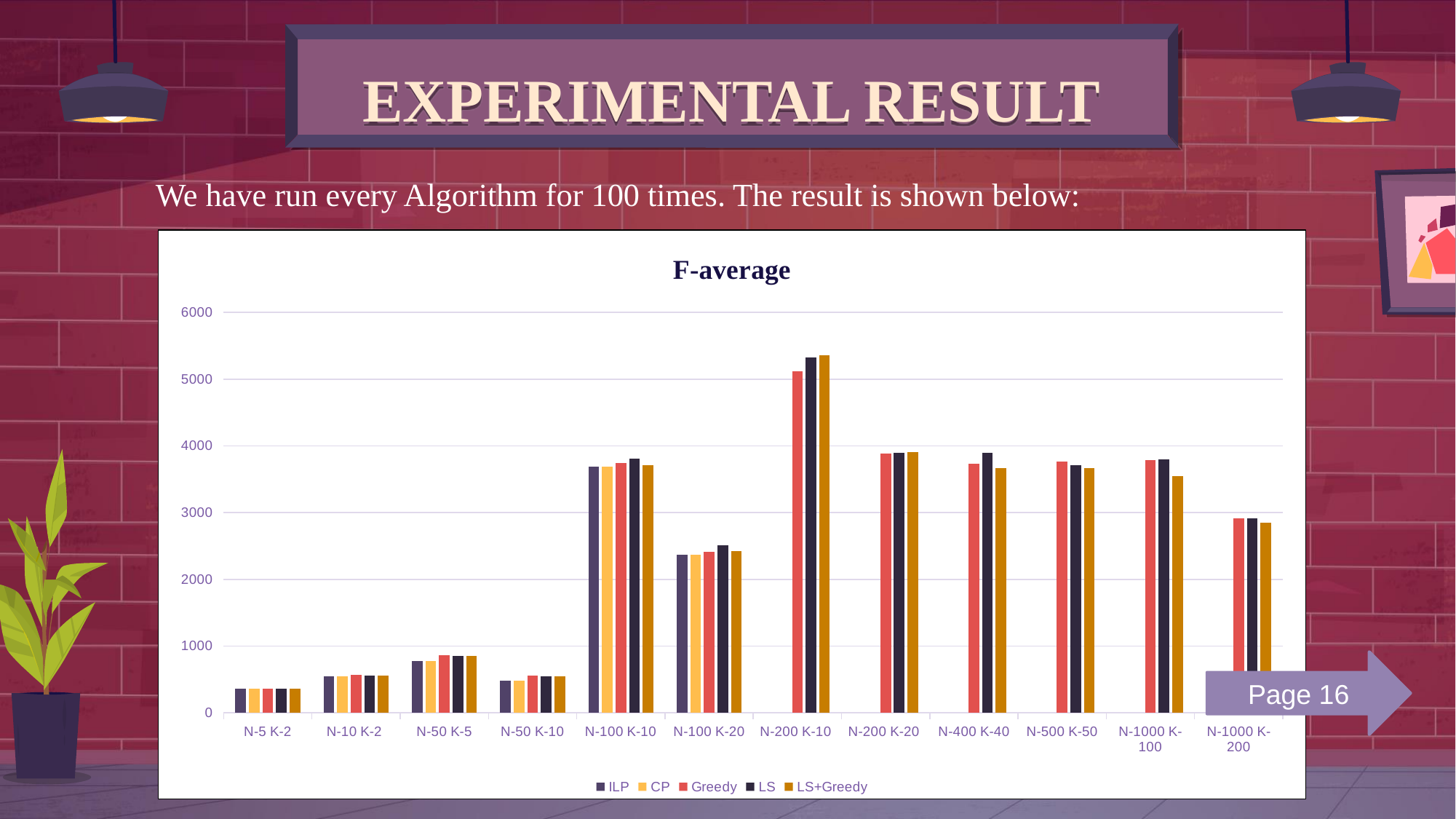

# EXPERIMENTAL RESULT
We have run every Algorithm for 100 times. The result is shown below:

### Chart: F-average

| Category | ILP | CP | Greedy | LS | LS+Greedy |
|---|---|---|---|---|---|
| N-5 K-2 | 360.0 | 360.0 | 360.8 | 360.0 | 360.0 |
| N-10 K-2  | 550.0 | 550.0 | 564.3 | 558.0 | 557.0 |
| N-50 K-5 | 772.0 | 772.0 | 864.1 | 852.1 | 854.2 |
| N-50 K-10 | 484.0 | 484.0 | 562.04 | 549.1 | 542.8 |
| N-100 K-10 | 3690.0 | 3690.0 | 3738.1 | 3811.1 | 3709.0 |
| N-100 K-20 | 2370.0 | 2370.0 | 2417.4 | 2515.0 | 2420.0 |
| N-200 K-10  | None | None | 5114.6 | 5328.89 | 5362.0 |
| N-200 K-20  | None | None | 3881.6 | 3898.0 | 3901.0 |
| N-400 K-40 | None | None | 3729.5 | 3891.2 | 3669.0 |
| N-500 K-50 | None | None | 3767.3 | 3712.2 | 3671.0 |
| N-1000 K-100 | None | None | 3783.8 | 3798.1 | 3550.0 |
| N-1000 K-200 | None | None | 2914.7 | 2915.5 | 2850.0 |
Page 16